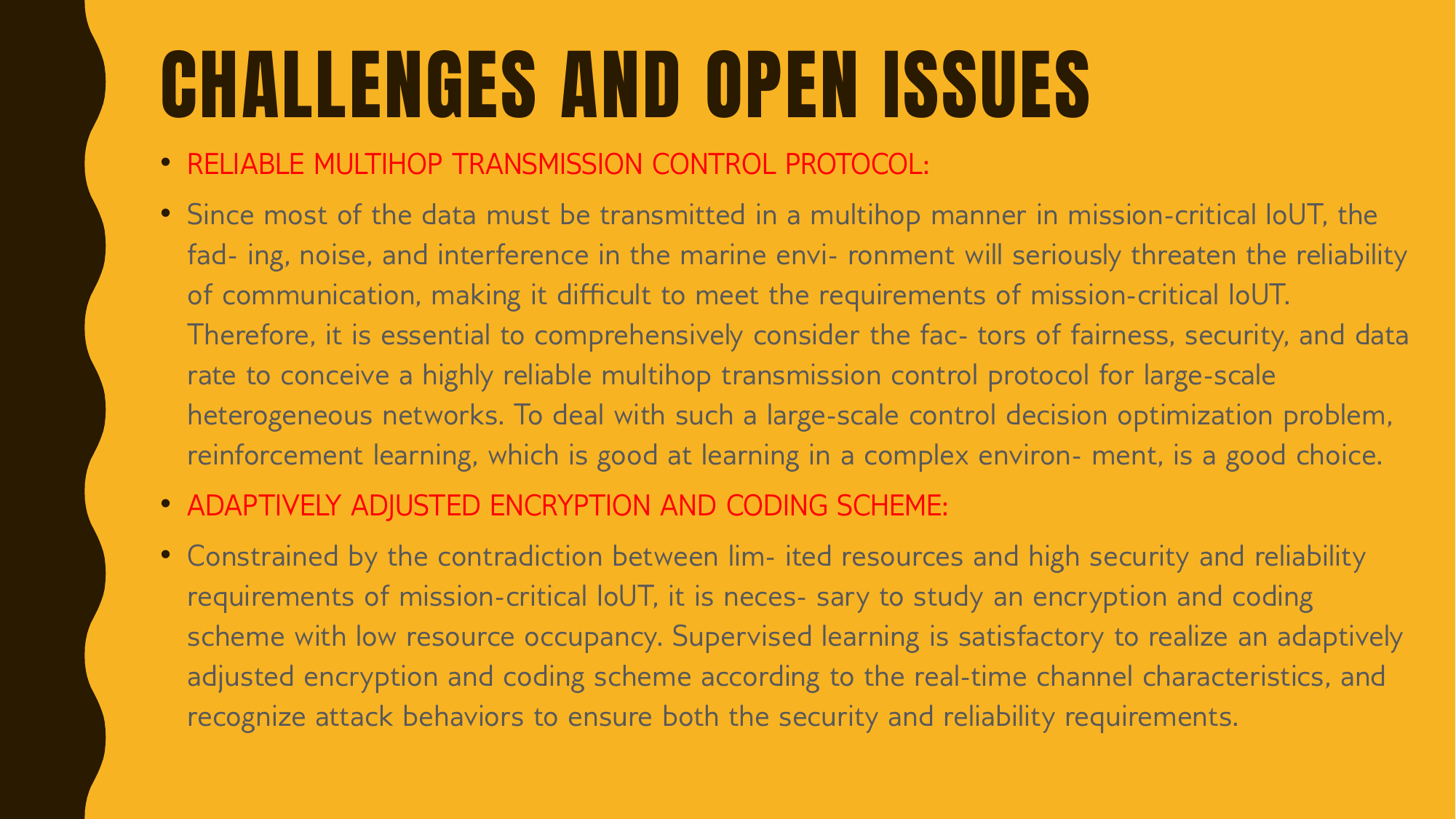

# chALLenges And oPen Issues
RELIABLE MULTIHOP TRANSMISSION CONTROL PROTOCOL:
Since most of the data must be transmitted in a multihop manner in mission-critical IoUT, the fad- ing, noise, and interference in the marine envi- ronment will seriously threaten the reliability of communication, making it difficult to meet the requirements of mission-critical IoUT. Therefore, it is essential to comprehensively consider the fac- tors of fairness, security, and data rate to conceive a highly reliable multihop transmission control protocol for large-scale heterogeneous networks. To deal with such a large-scale control decision optimization problem, reinforcement learning, which is good at learning in a complex environ- ment, is a good choice.
ADAPTIVELY ADJUSTED ENCRYPTION AND CODING SCHEME:
Constrained by the contradiction between lim- ited resources and high security and reliability requirements of mission-critical IoUT, it is neces- sary to study an encryption and coding scheme with low resource occupancy. Supervised learning is satisfactory to realize an adaptively adjusted encryption and coding scheme according to the real-time channel characteristics, and recognize attack behaviors to ensure both the security and reliability requirements.